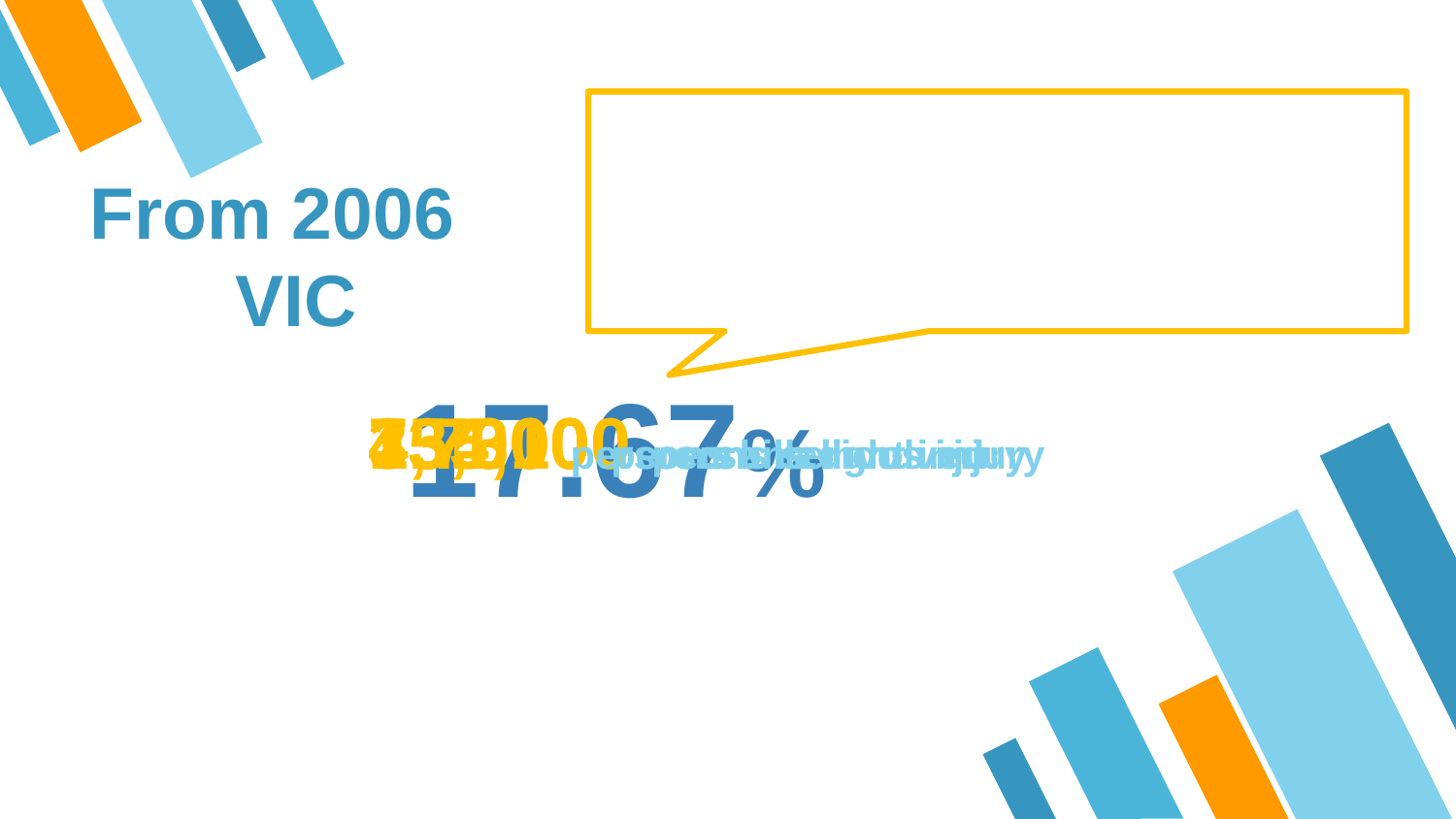

From 2006
	VIC
434,000 persons involved
155,000 persons light injury
73,000 persons serious injury
3,731 persons killed
17.67%